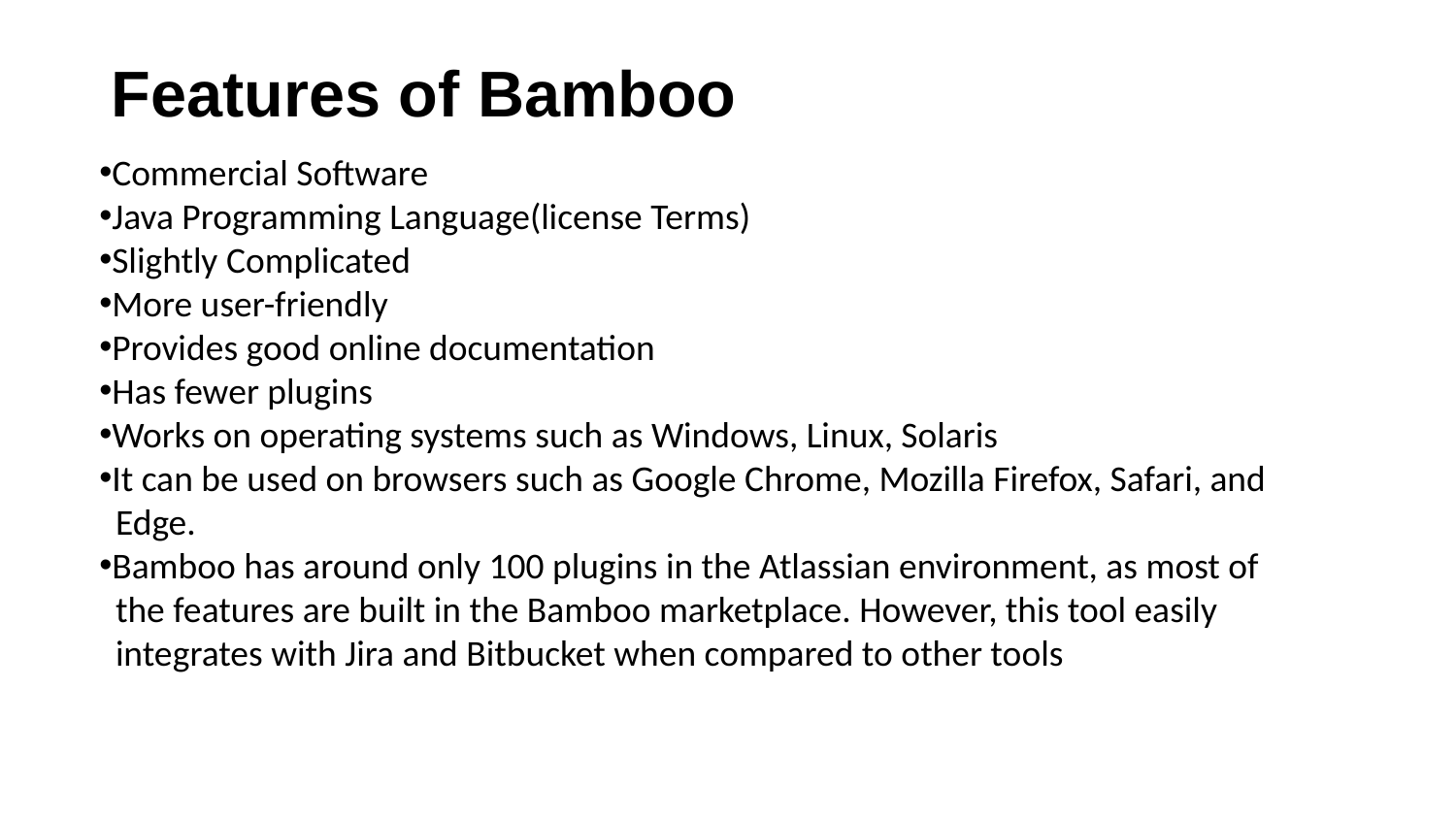

Features of Bamboo
Commercial Software
Java Programming Language(license Terms)
Slightly Complicated
More user-friendly
Provides good online documentation
Has fewer plugins
Works on operating systems such as Windows, Linux, Solaris
It can be used on browsers such as Google Chrome, Mozilla Firefox, Safari, and
  Edge.
Bamboo has around only 100 plugins in the Atlassian environment, as most of
  the features are built in the Bamboo marketplace. However, this tool easily
  integrates with Jira and Bitbucket when compared to other tools